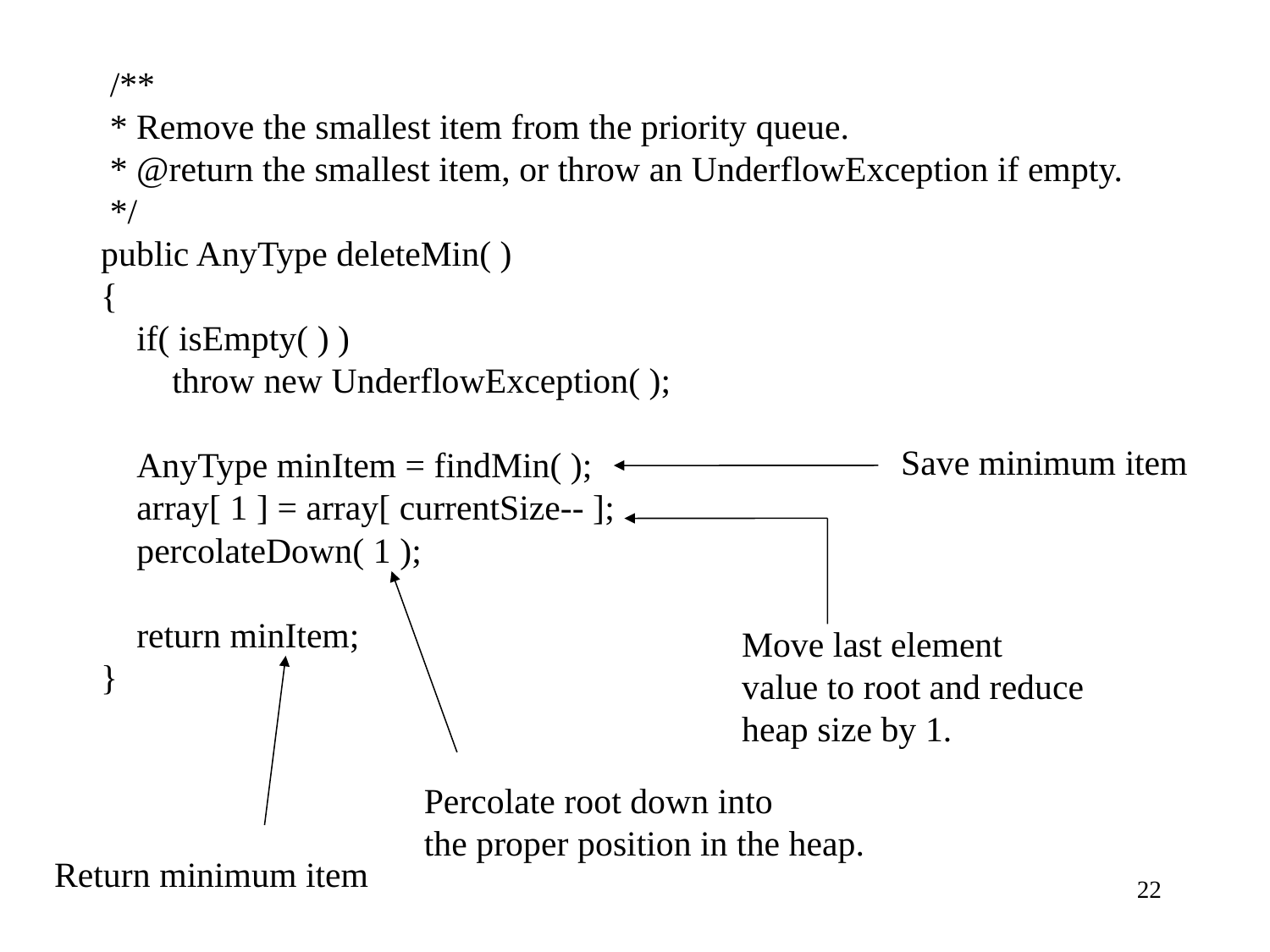

/**
     * Remove the smallest item from the priority queue.
     * @return the smallest item, or throw an UnderflowException if empty.
     */
    public AnyType deleteMin( )
    {
        if( isEmpty( ) )
            throw new UnderflowException( );

        AnyType minItem = findMin( );
        array[ 1 ] = array[ currentSize-- ];
        percolateDown( 1 );

        return minItem;
    }
Save minimum item

Move last element
value to root and reduce
heap size by 1.

Percolate root down into
the proper position in the heap.
Return minimum item
22